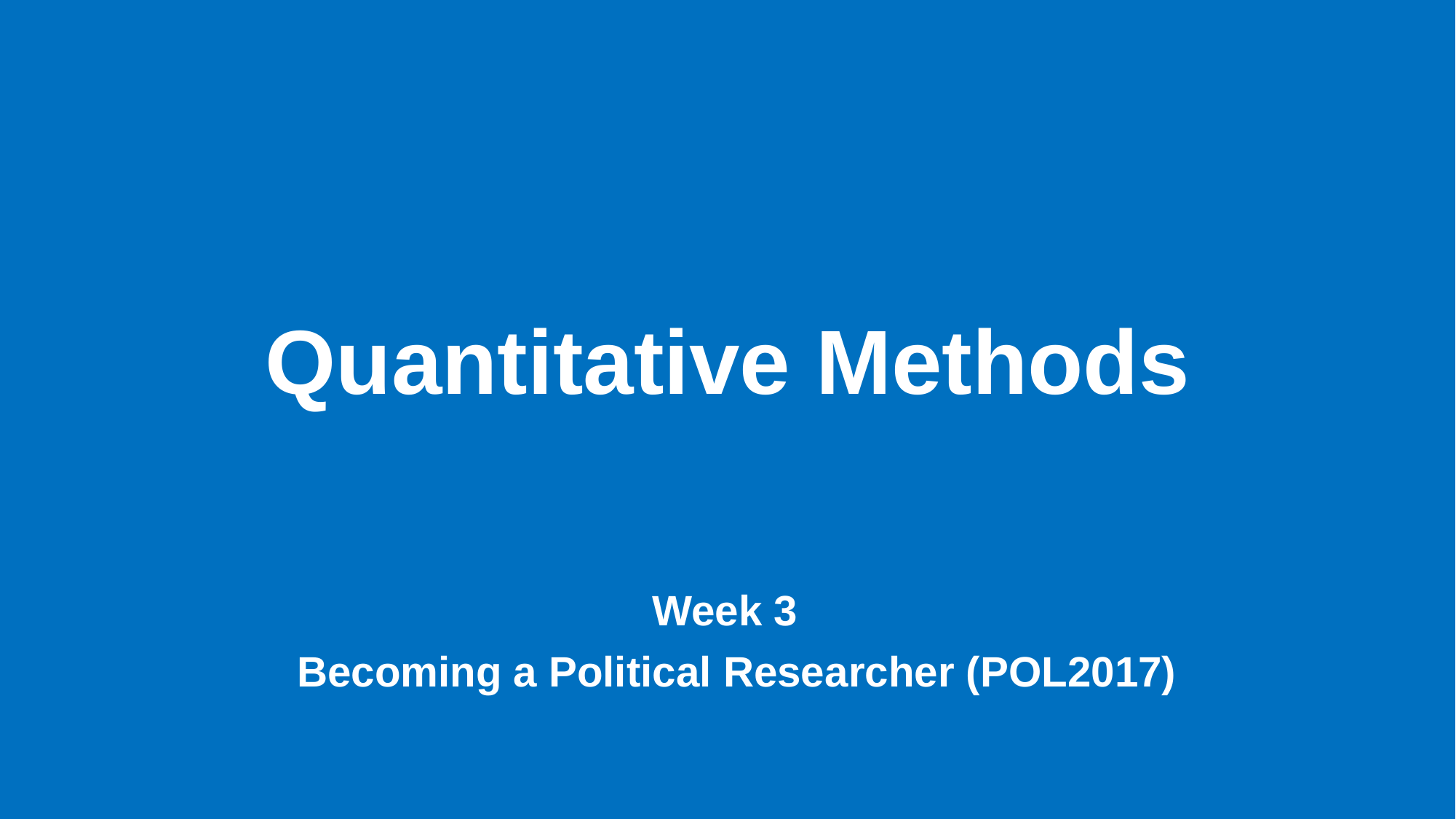

# Quantitative Methods
Week 3
Becoming a Political Researcher (POL2017)